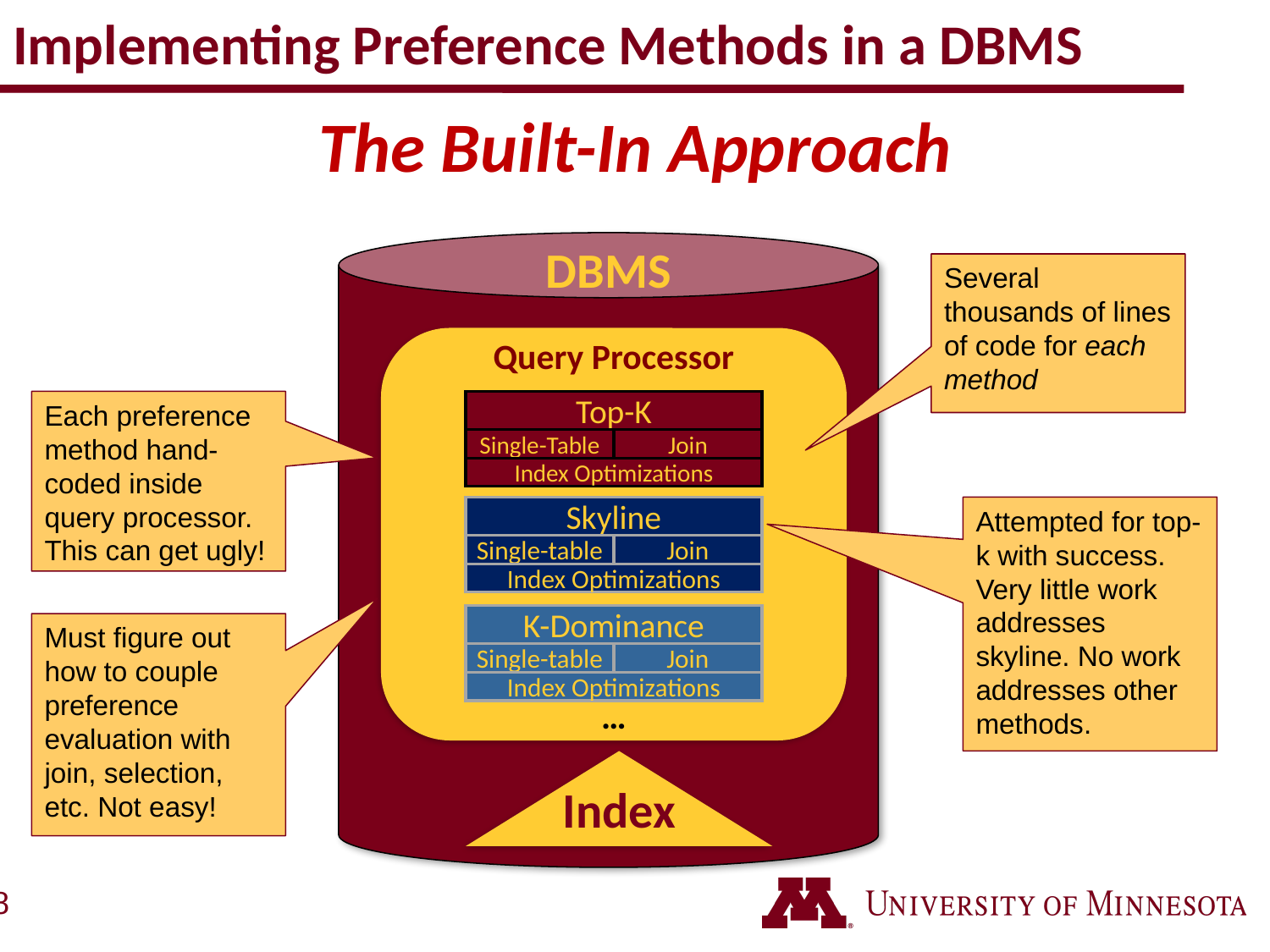

# Implementing Preference Methods in a DBMS
The Built-In Approach

DBMS
Several thousands of lines of code for each method

Query Processor
Each preference method hand-coded inside query processor. This can get ugly!
Top-K
Single-Table
Join
Index Optimizations
Skyline
Single-table
Join
Index Optimizations
Attempted for top-k with success. Very little work addresses skyline. No work addresses other methods.
K-Dominance
Single-table
Join
Index Optimizations
Must figure out how to couple preference evaluation with join, selection, etc. Not easy!
…

Index